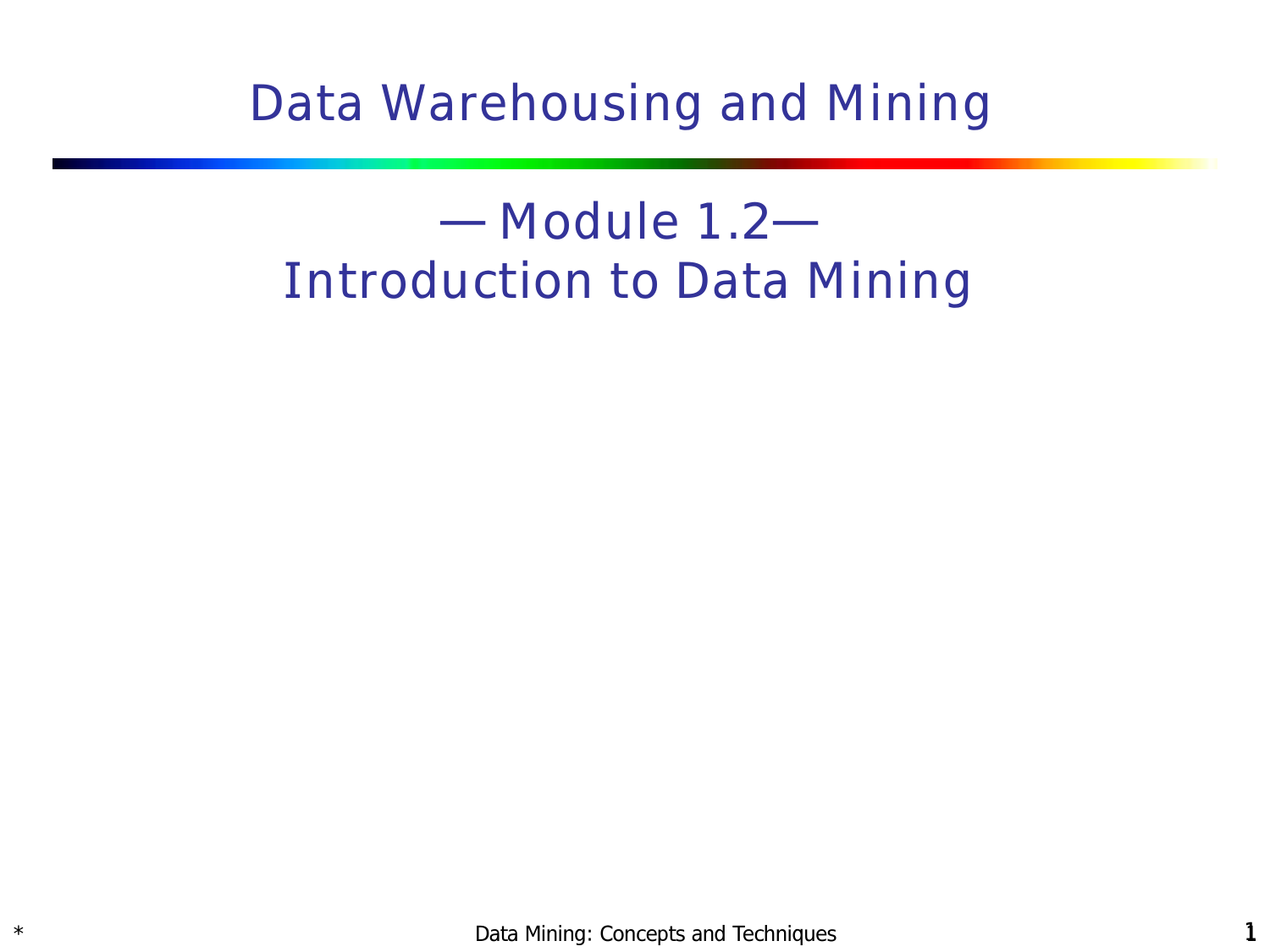

Data Warehousing and Mining
— Module 1.2—
Introduction to Data Mining
*
1
1
Data Mining: Concepts and Techniques